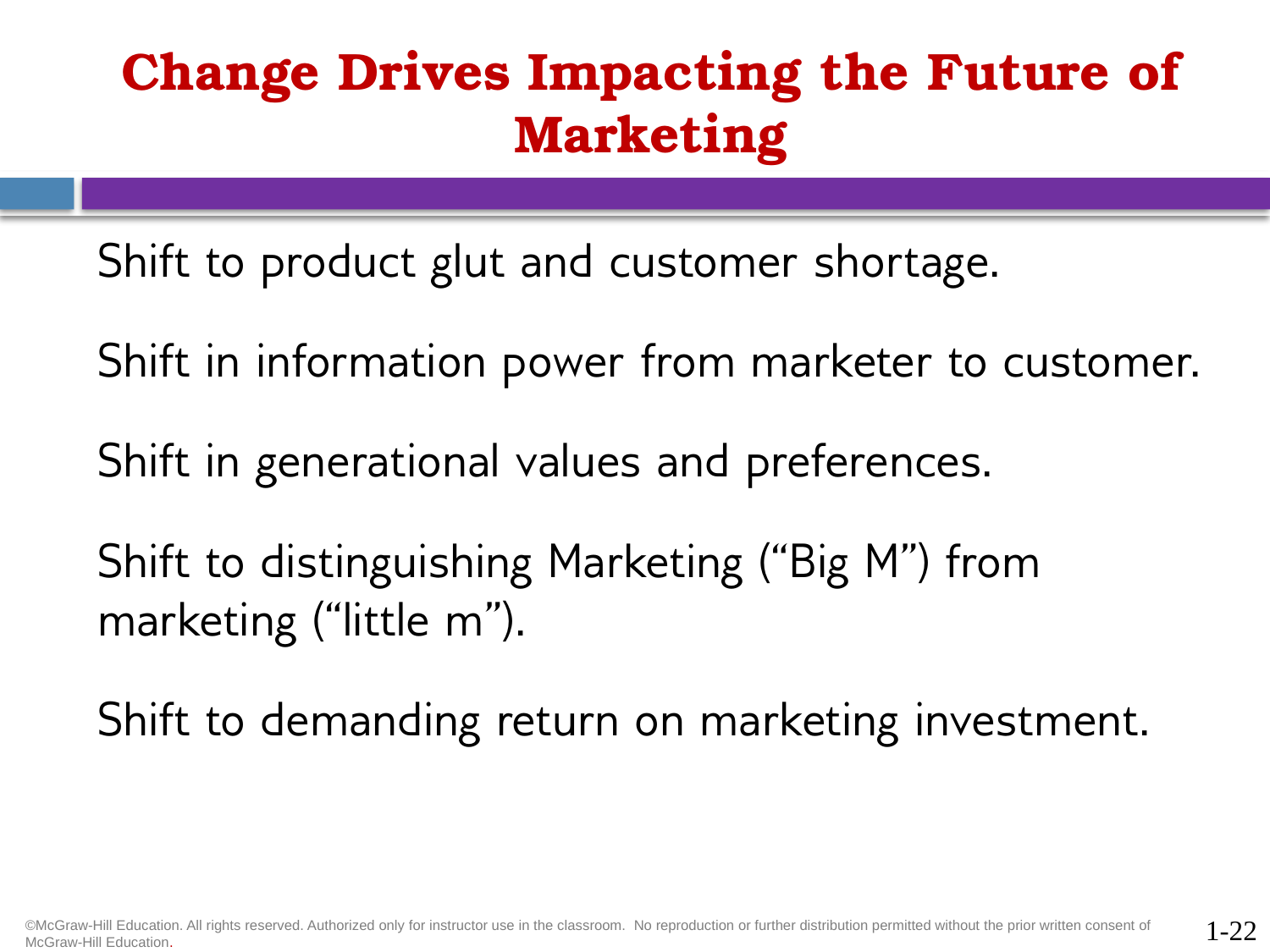

# Change Drives Impacting the Future of Marketing
Shift to product glut and customer shortage.
Shift in information power from marketer to customer.
Shift in generational values and preferences.
Shift to distinguishing Marketing (“Big M”) from marketing (“little m”).
Shift to demanding return on marketing investment.
1-22
©McGraw-Hill Education. All rights reserved. Authorized only for instructor use in the classroom.  No reproduction or further distribution permitted without the prior written consent of McGraw-Hill Education.